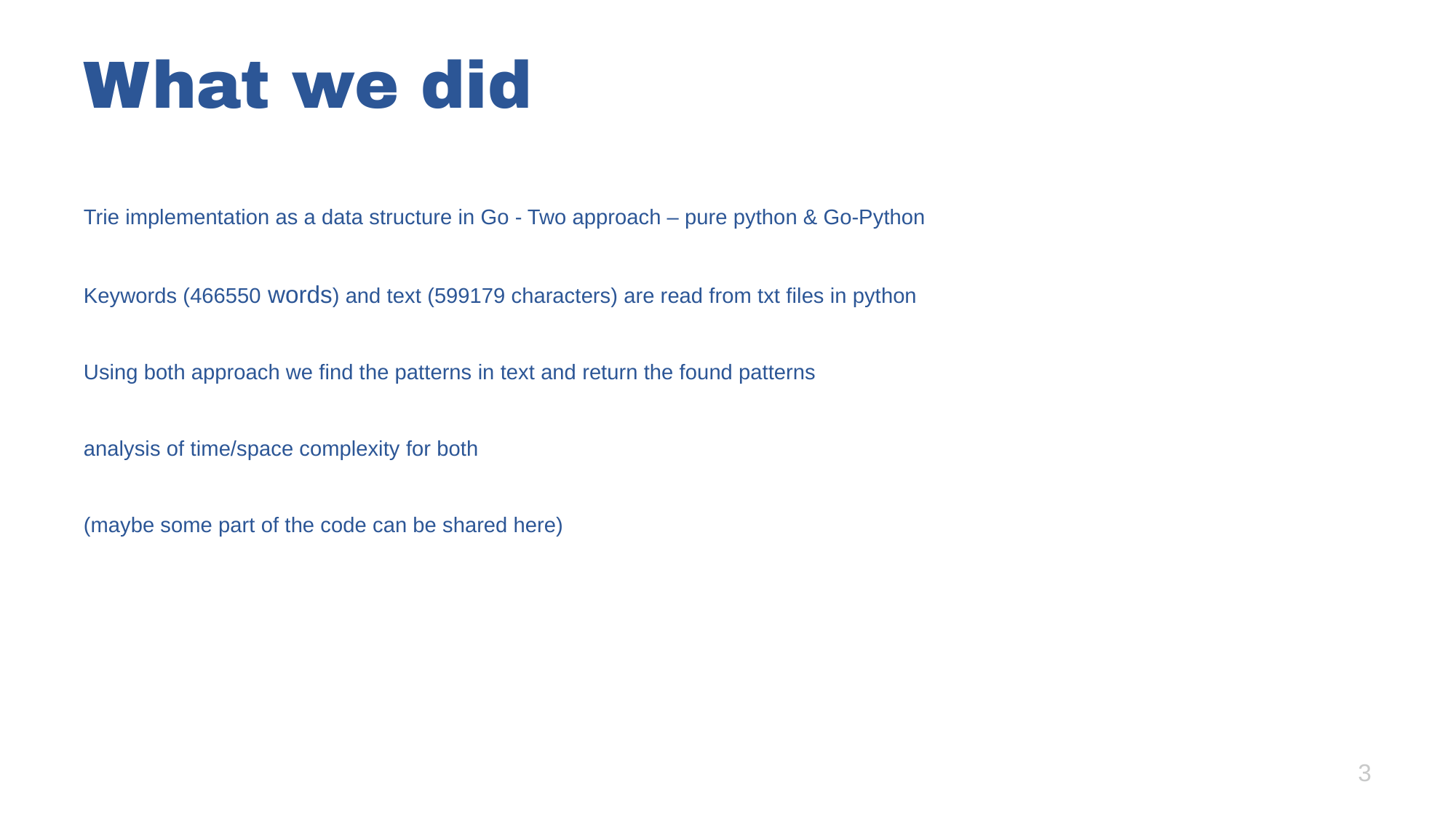

# What we did

Trie implementation as a data structure in Go - Two approach – pure python & Go-Python

Keywords (466550 words) and text (599179 characters) are read from txt files in python

Using both approach we find the patterns in text and return the found patterns

analysis of time/space complexity for both

(maybe some part of the code can be shared here)
3